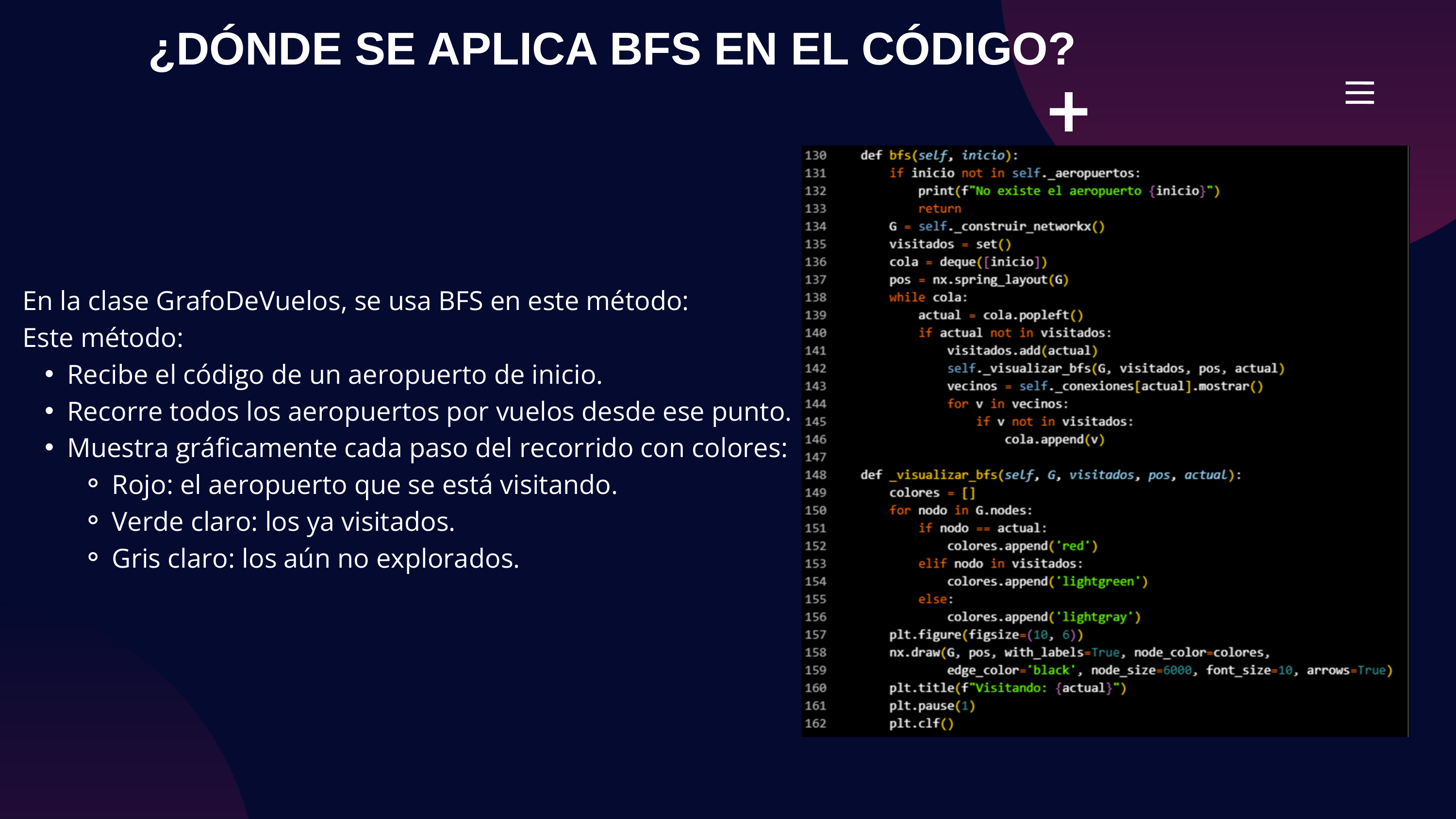

¿DÓNDE SE APLICA BFS EN EL CÓDIGO?

En la clase GrafoDeVuelos, se usa BFS en este método:
Este método:
Recibe el código de un aeropuerto de inicio.
Recorre todos los aeropuertos por vuelos desde ese punto.
Muestra gráficamente cada paso del recorrido con colores:
Rojo: el aeropuerto que se está visitando.
Verde claro: los ya visitados.
Gris claro: los aún no explorados.